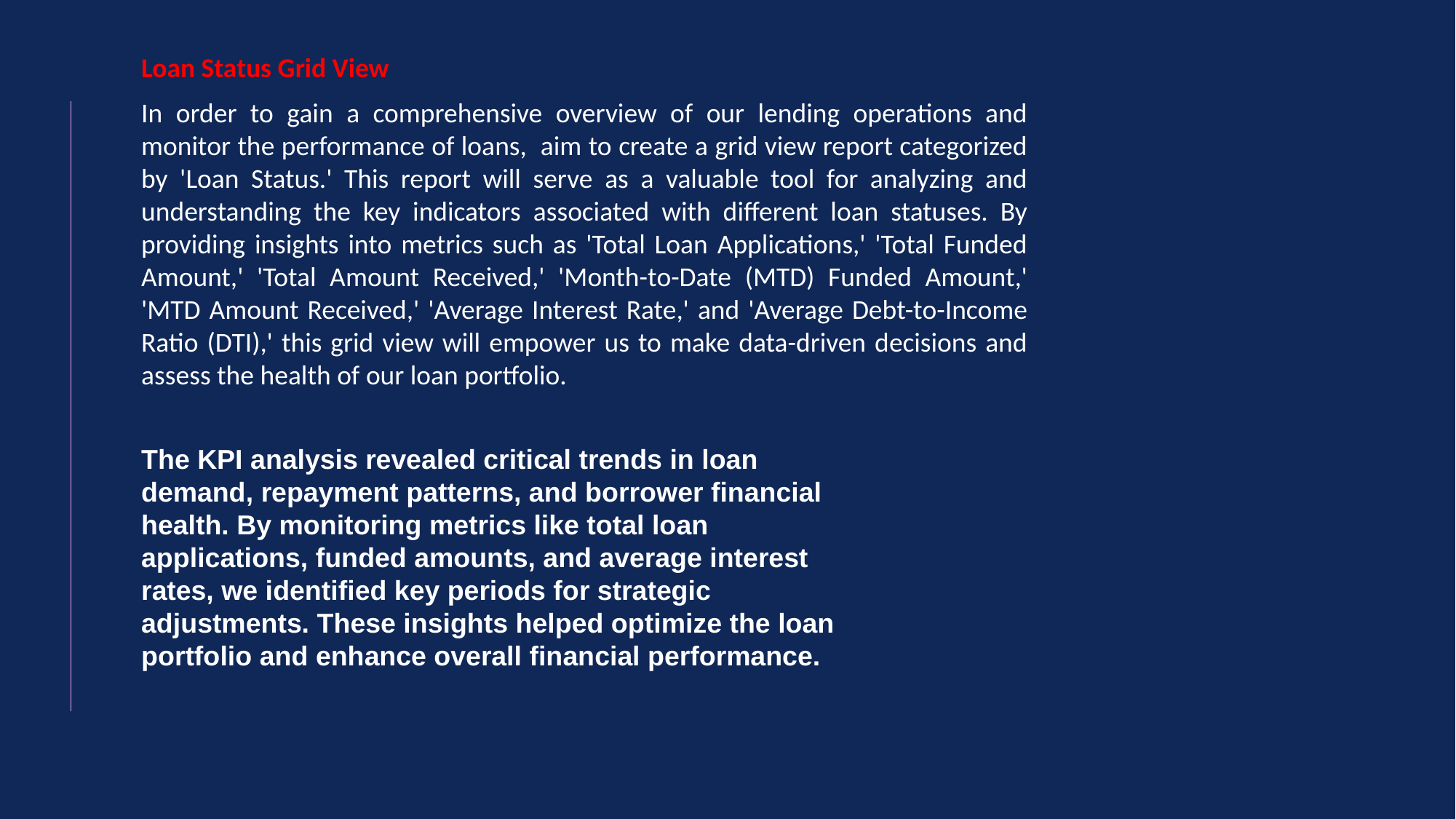

Loan Status Grid View
In order to gain a comprehensive overview of our lending operations and monitor the performance of loans,  aim to create a grid view report categorized by 'Loan Status.' This report will serve as a valuable tool for analyzing and understanding the key indicators associated with different loan statuses. By providing insights into metrics such as 'Total Loan Applications,' 'Total Funded Amount,' 'Total Amount Received,' 'Month-to-Date (MTD) Funded Amount,' 'MTD Amount Received,' 'Average Interest Rate,' and 'Average Debt-to-Income Ratio (DTI),' this grid view will empower us to make data-driven decisions and assess the health of our loan portfolio.

The KPI analysis revealed critical trends in loan demand, repayment patterns, and borrower financial health. By monitoring metrics like total loan applications, funded amounts, and average interest rates, we identified key periods for strategic adjustments. These insights helped optimize the loan portfolio and enhance overall financial performance.